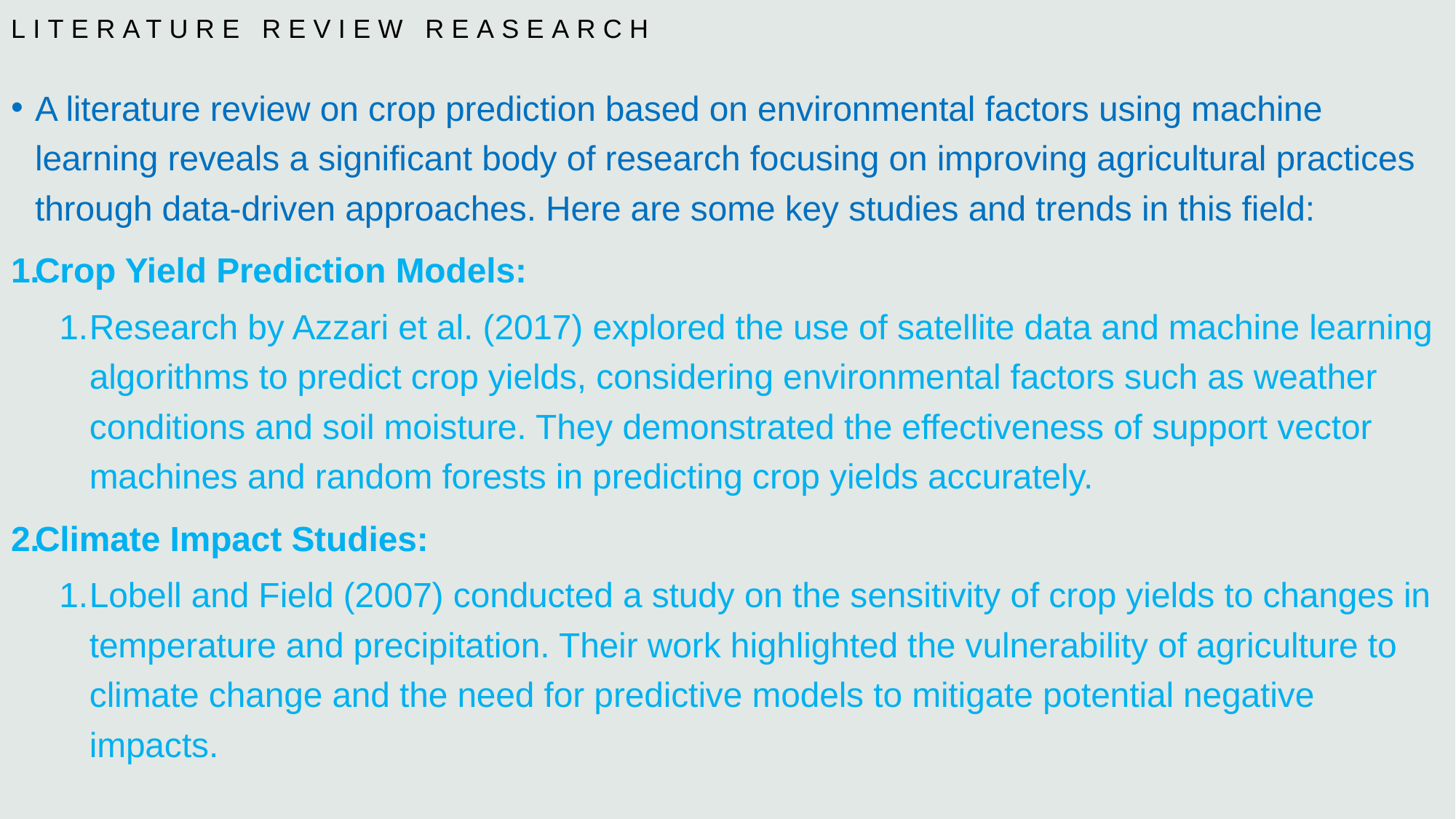

# Literature review reasearch
A literature review on crop prediction based on environmental factors using machine learning reveals a significant body of research focusing on improving agricultural practices through data-driven approaches. Here are some key studies and trends in this field:
Crop Yield Prediction Models:
Research by Azzari et al. (2017) explored the use of satellite data and machine learning algorithms to predict crop yields, considering environmental factors such as weather conditions and soil moisture. They demonstrated the effectiveness of support vector machines and random forests in predicting crop yields accurately.
Climate Impact Studies:
Lobell and Field (2007) conducted a study on the sensitivity of crop yields to changes in temperature and precipitation. Their work highlighted the vulnerability of agriculture to climate change and the need for predictive models to mitigate potential negative impacts.